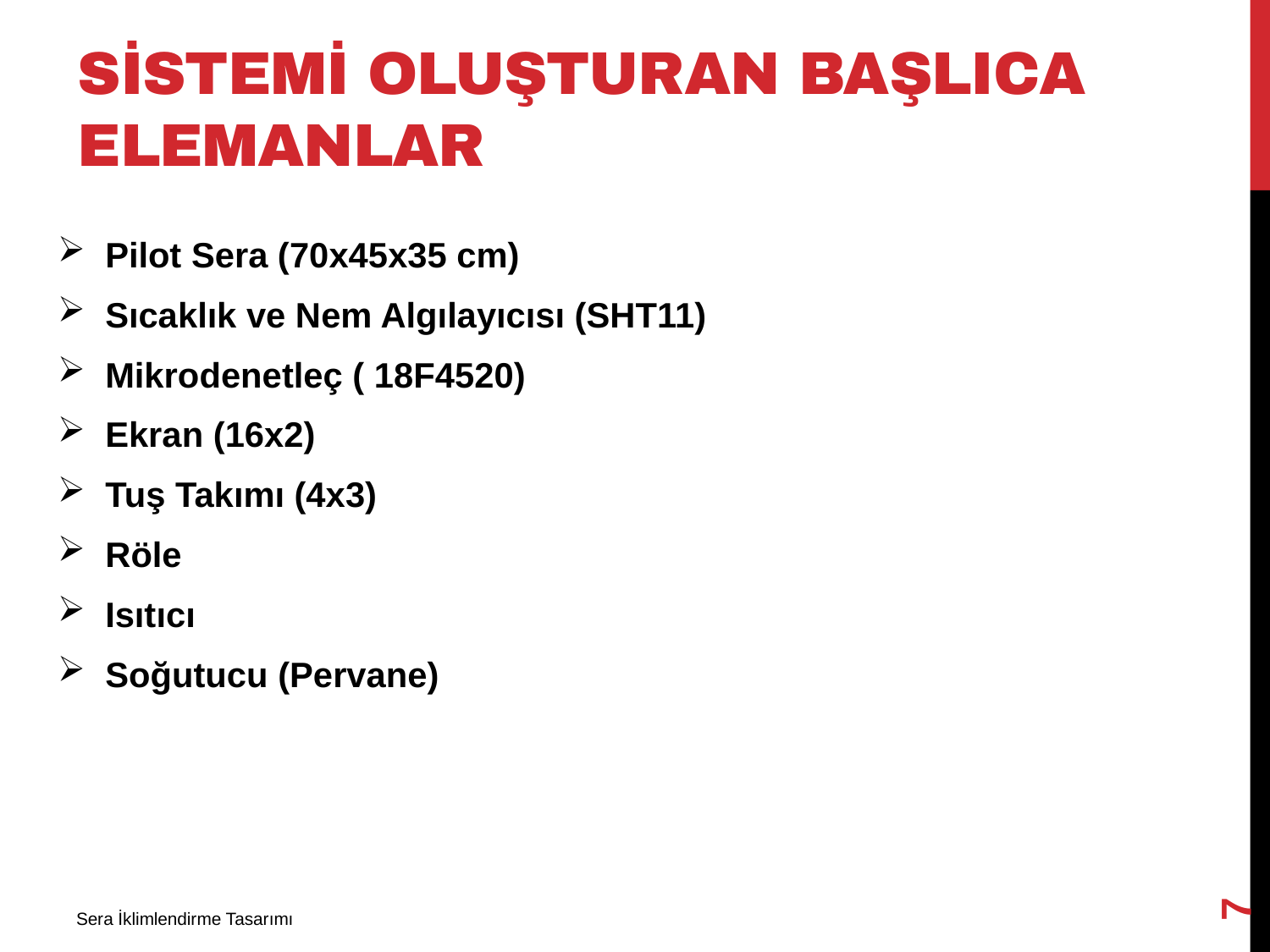

# Sistemi Oluşturan Başlıca Elemanlar
Pilot Sera (70x45x35 cm)
Sıcaklık ve Nem Algılayıcısı (SHT11)
Mikrodenetleç ( 18F4520)
Ekran (16x2)
Tuş Takımı (4x3)
Röle
Isıtıcı
Soğutucu (Pervane)

7
Sera İklimlendirme Tasarımı